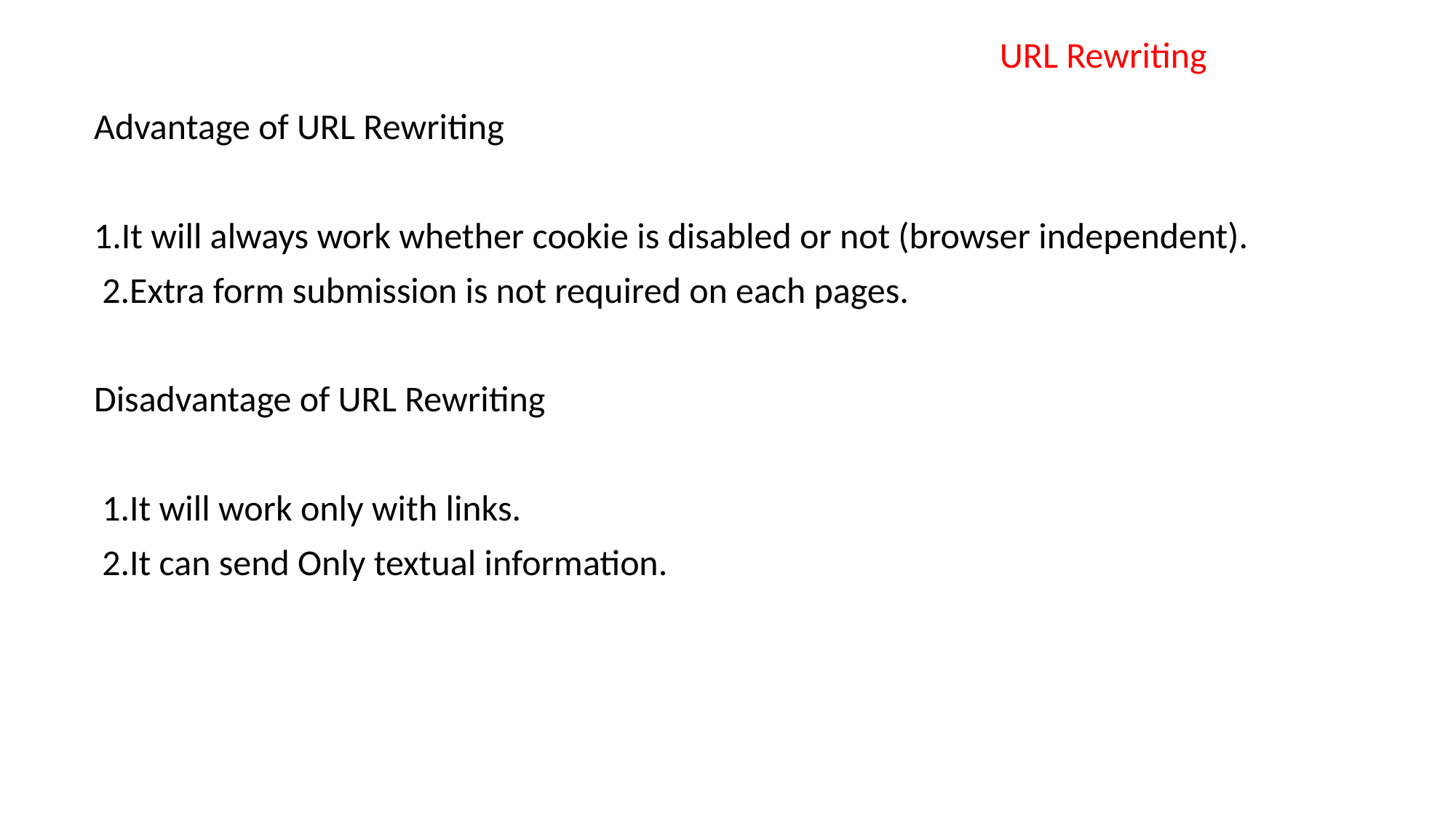

# URL Rewriting
Advantage of URL Rewriting

1.It will always work whether cookie is disabled or not (browser independent).
 2.Extra form submission is not required on each pages.

Disadvantage of URL Rewriting

 1.It will work only with links.
 2.It can send Only textual information.